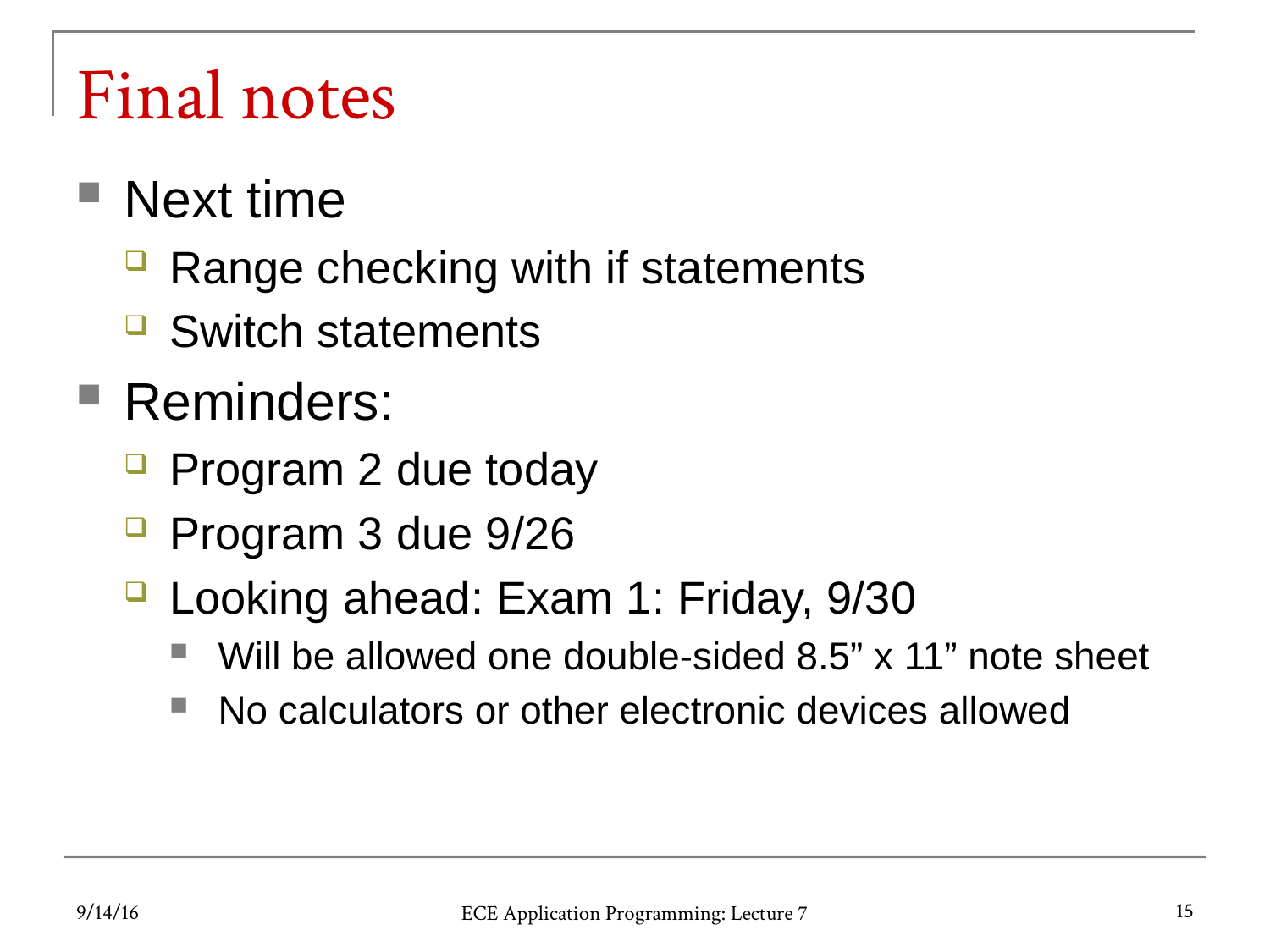

# Final notes
Next time
Range checking with if statements
Switch statements
Reminders:
Program 2 due today
Program 3 due 9/26
Looking ahead: Exam 1: Friday, 9/30
Will be allowed one double-sided 8.5” x 11” note sheet
No calculators or other electronic devices allowed

9/14/16
15
ECE Application Programming: Lecture 7